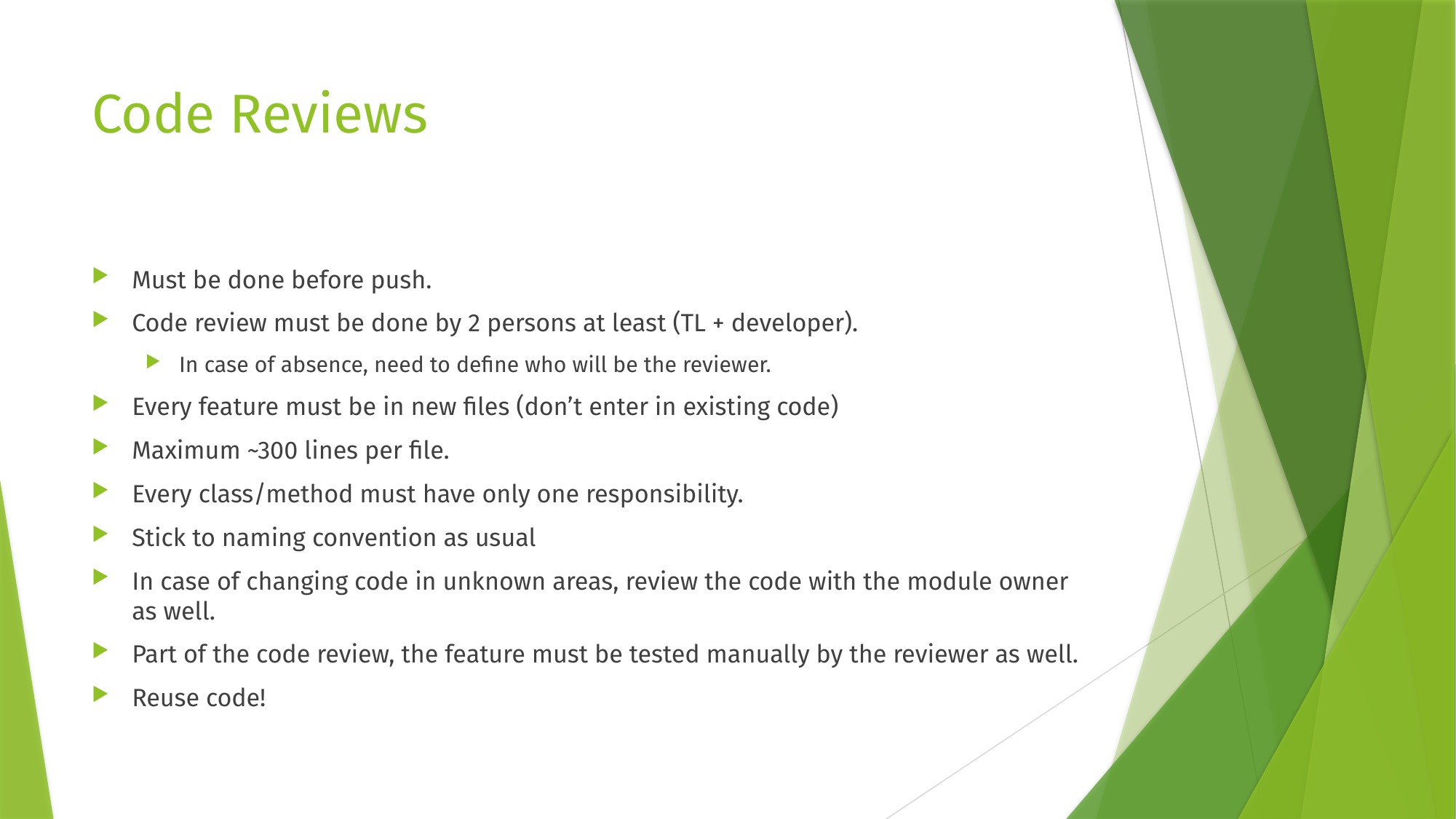

# Code Reviews
Must be done before push.
Code review must be done by 2 persons at least (TL + developer).
In case of absence, need to define who will be the reviewer.
Every feature must be in new files (don’t enter in existing code)
Maximum ~300 lines per file.
Every class/method must have only one responsibility.
Stick to naming convention as usual
In case of changing code in unknown areas, review the code with the module owner as well.
Part of the code review, the feature must be tested manually by the reviewer as well.
Reuse code!